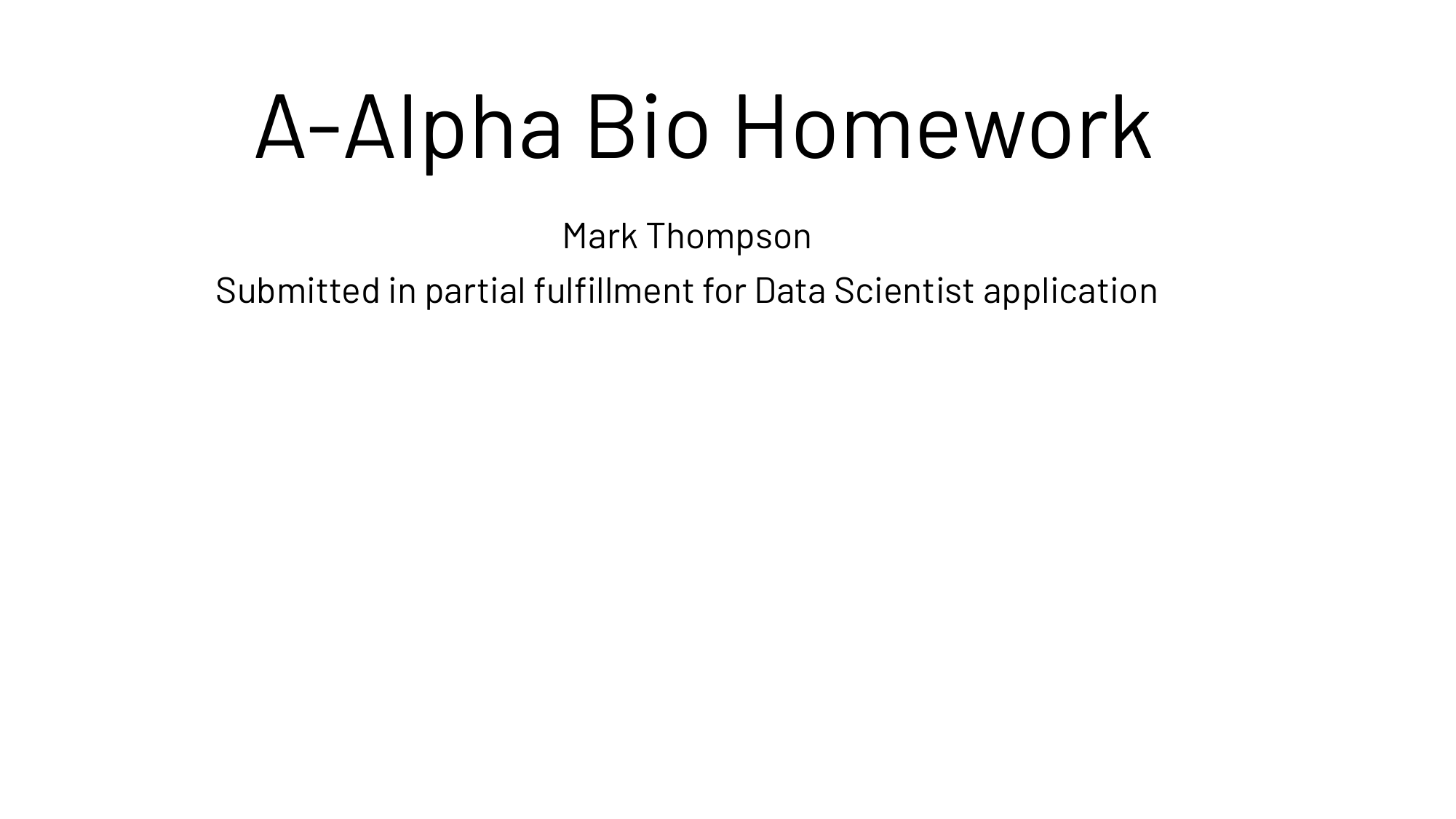

# A-Alpha Bio Homework
Mark Thompson
Submitted in partial fulfillment for Data Scientist application